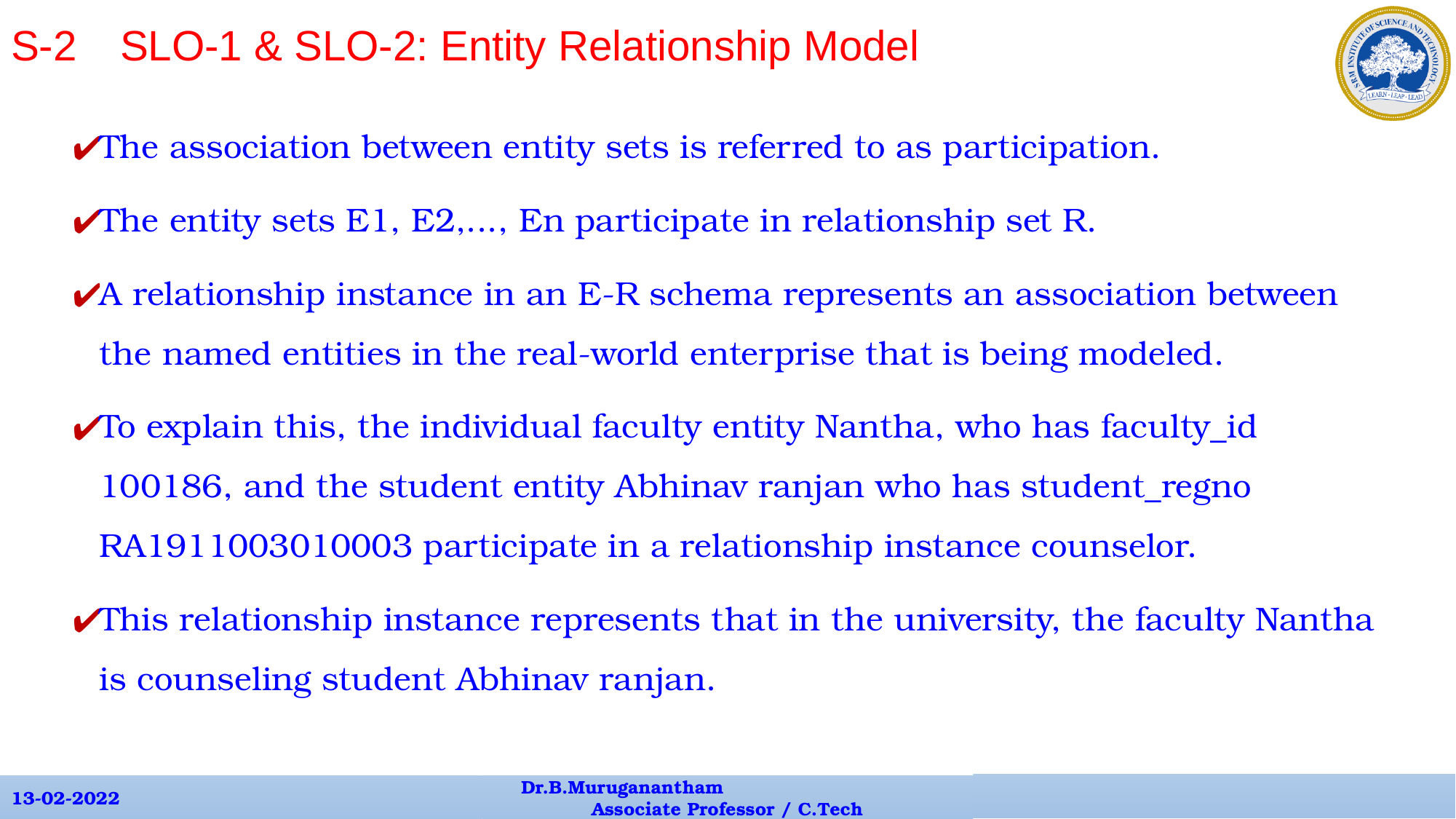

S-2 	SLO-1 & SLO-2: Entity Relationship Model

The association between entity sets is referred to as participation.
The entity sets E1, E2,..., En participate in relationship set R.
A relationship instance in an E-R schema represents an association between the named entities in the real-world enterprise that is being modeled.
To explain this, the individual faculty entity Nantha, who has faculty_id 100186, and the student entity Abhinav ranjan who has student_regno RA1911003010003 participate in a relationship instance counselor.
This relationship instance represents that in the university, the faculty Nantha is counseling student Abhinav ranjan.

24
13-02-2022
Dr.B.Muruganantham                                   Associate Professor / C.Tech